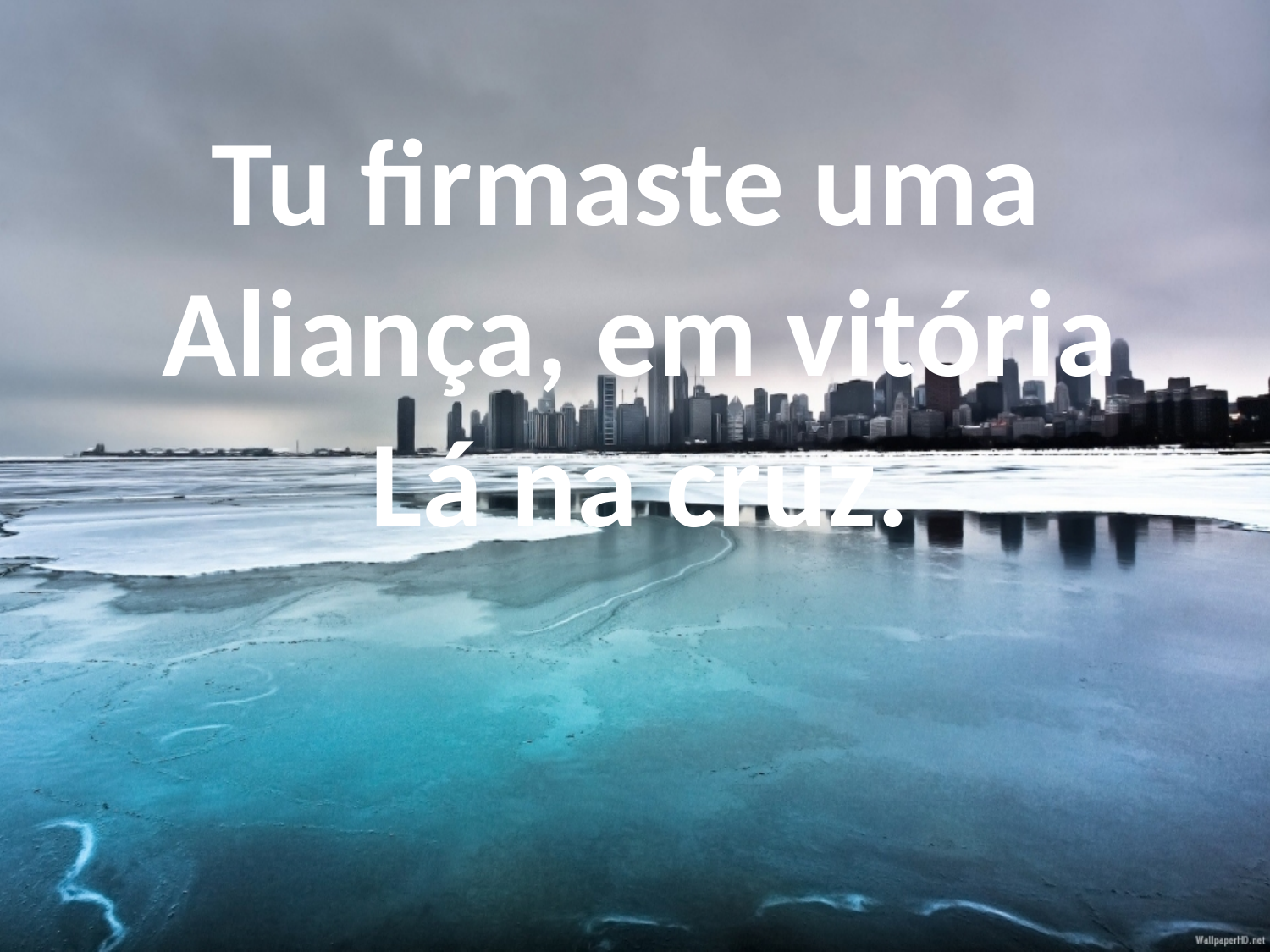

Tu firmaste uma
Aliança, em vitória
Lá na cruz.